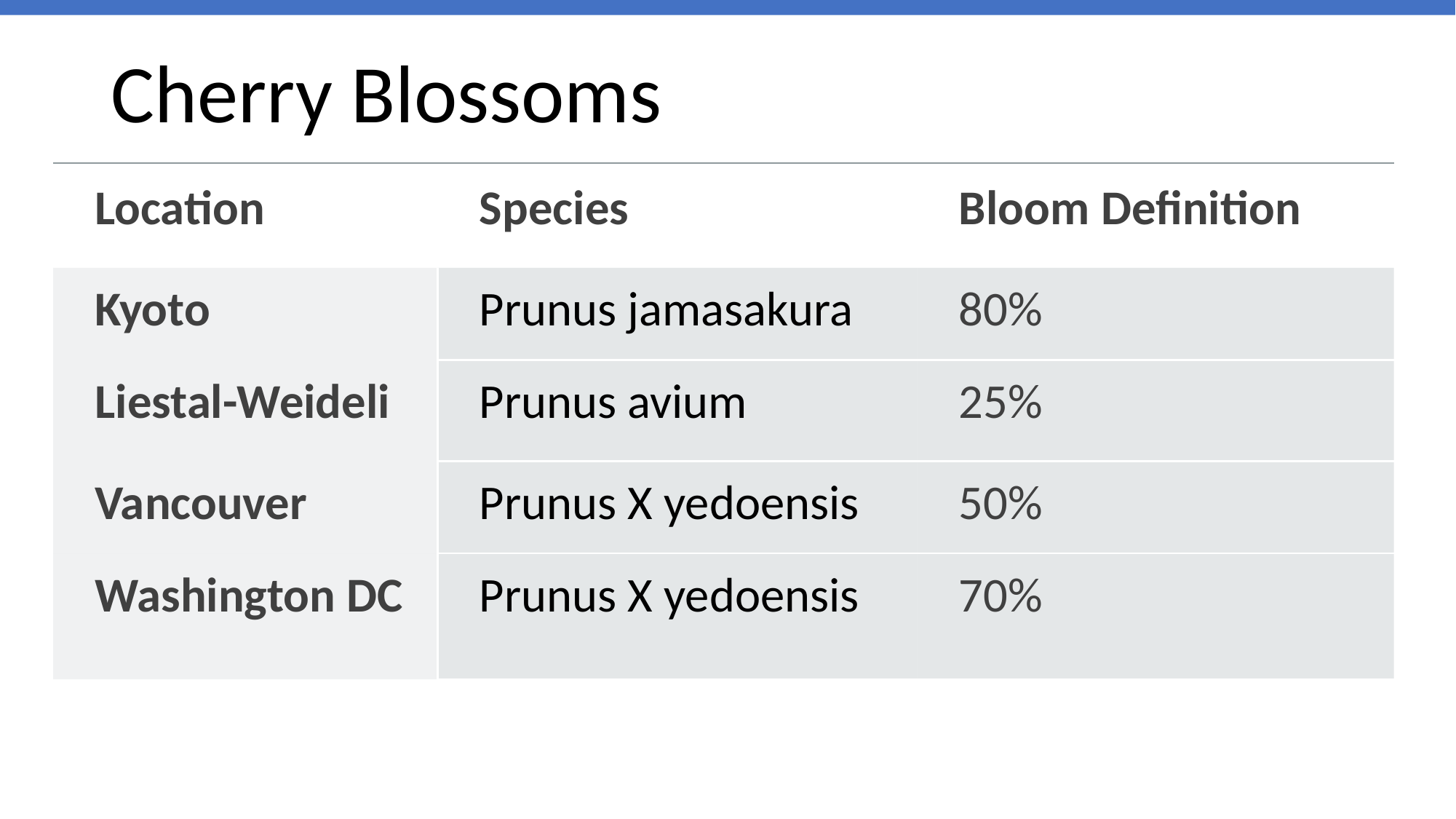

# Cherry Blossoms
| Location | Species | Bloom Definition |
| --- | --- | --- |
| Kyoto | Prunus jamasakura | 80% |
| Liestal-Weideli | Prunus avium | 25% |
| Vancouver | Prunus X yedoensis | 50% |
| Washington DC | Prunus X yedoensis | 70% |